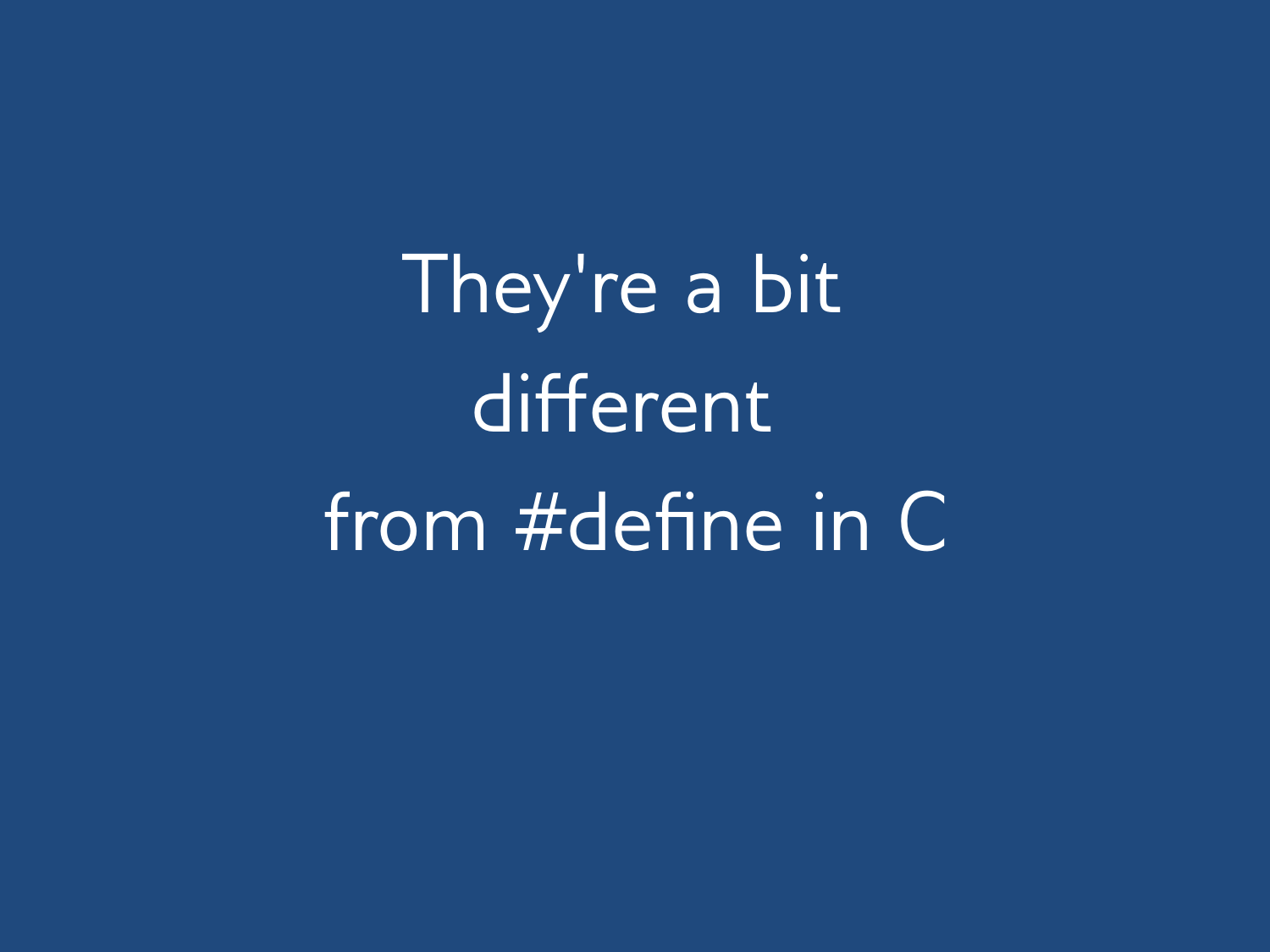

#
They're a bit
different
from #define in C